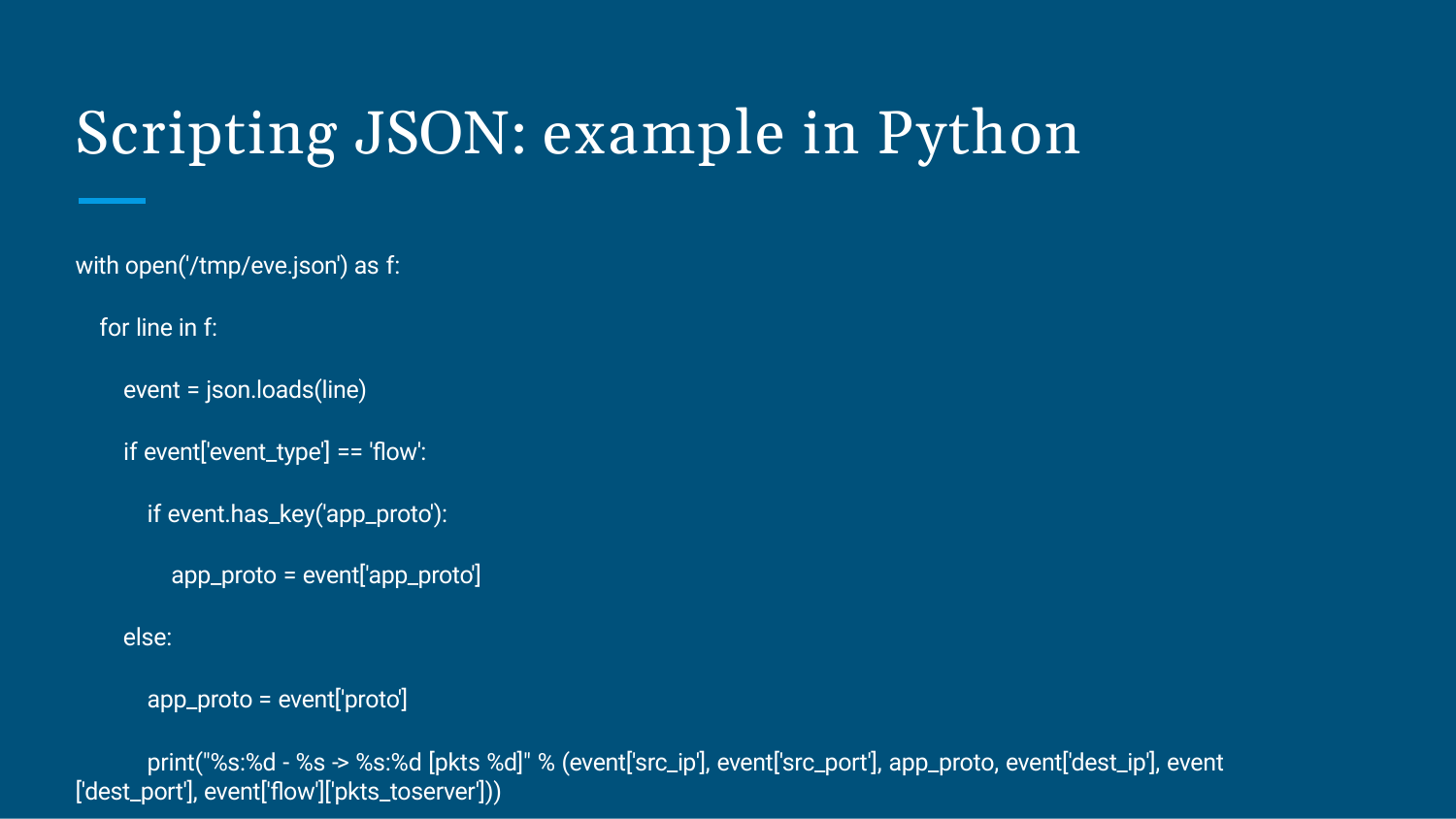

# Scripting JSON: example in Python
with open('/tmp/eve.json') as f:

for line in f:

event = json.loads(line)

if event['event_type'] == 'flow':
if event.has_key('app_proto'):  app_proto = event['app_proto']

else:

app_proto = event['proto']

print("%s:%d - %s -> %s:%d [pkts %d]" % (event['src_ip'], event['src_port'], app_proto, event['dest_ip'], event  ['dest_port'], event['flow']['pkts_toserver']))